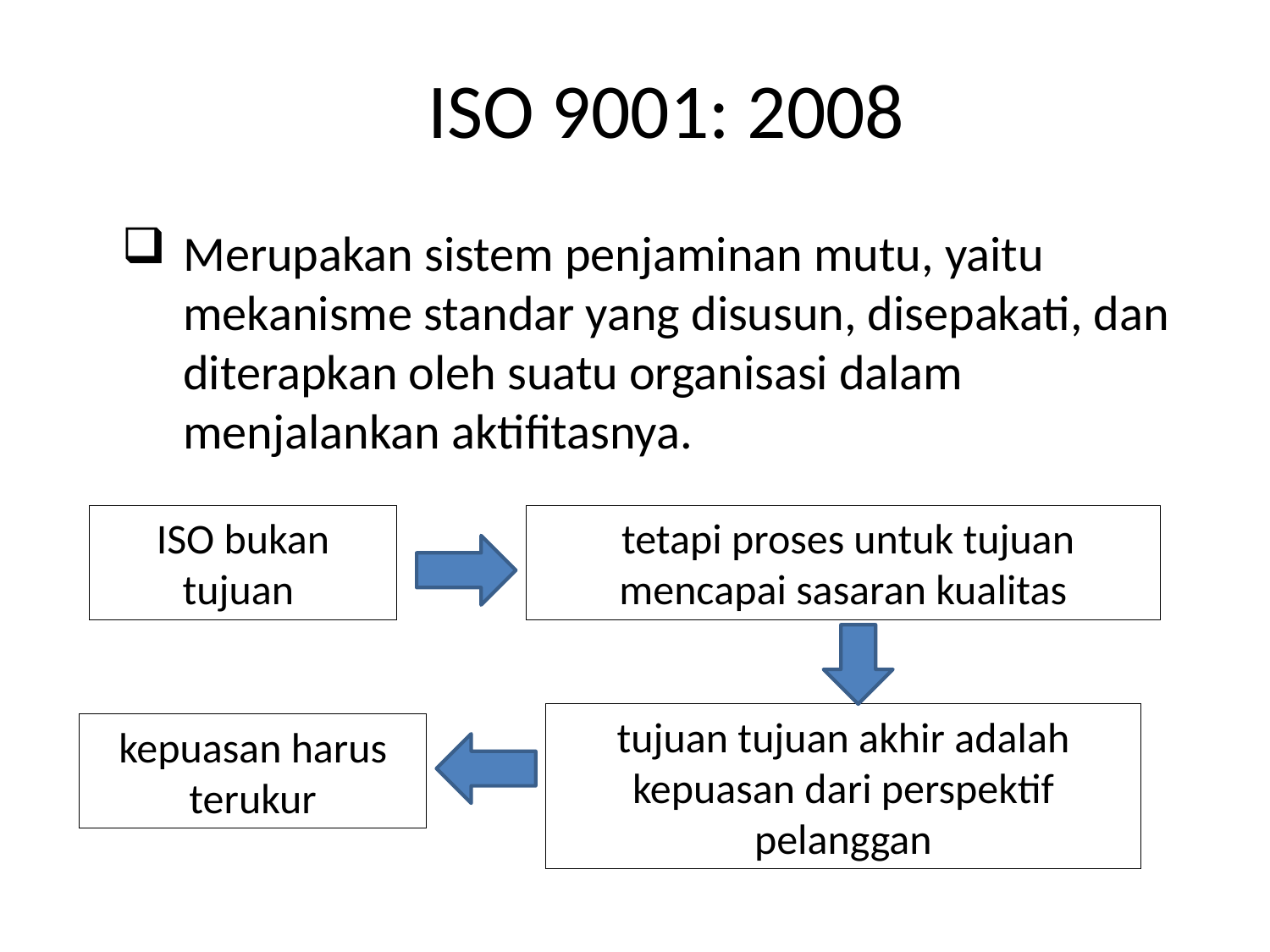

# ISO 9001: 2008
Merupakan sistem penjaminan mutu, yaitu mekanisme standar yang disusun, disepakati, dan diterapkan oleh suatu organisasi dalam menjalankan aktifitasnya.
ISO bukan tujuan
 tetapi proses untuk tujuan mencapai sasaran kualitas

tujuan tujuan akhir adalah kepuasan dari perspektif pelanggan
kepuasan harus terukur